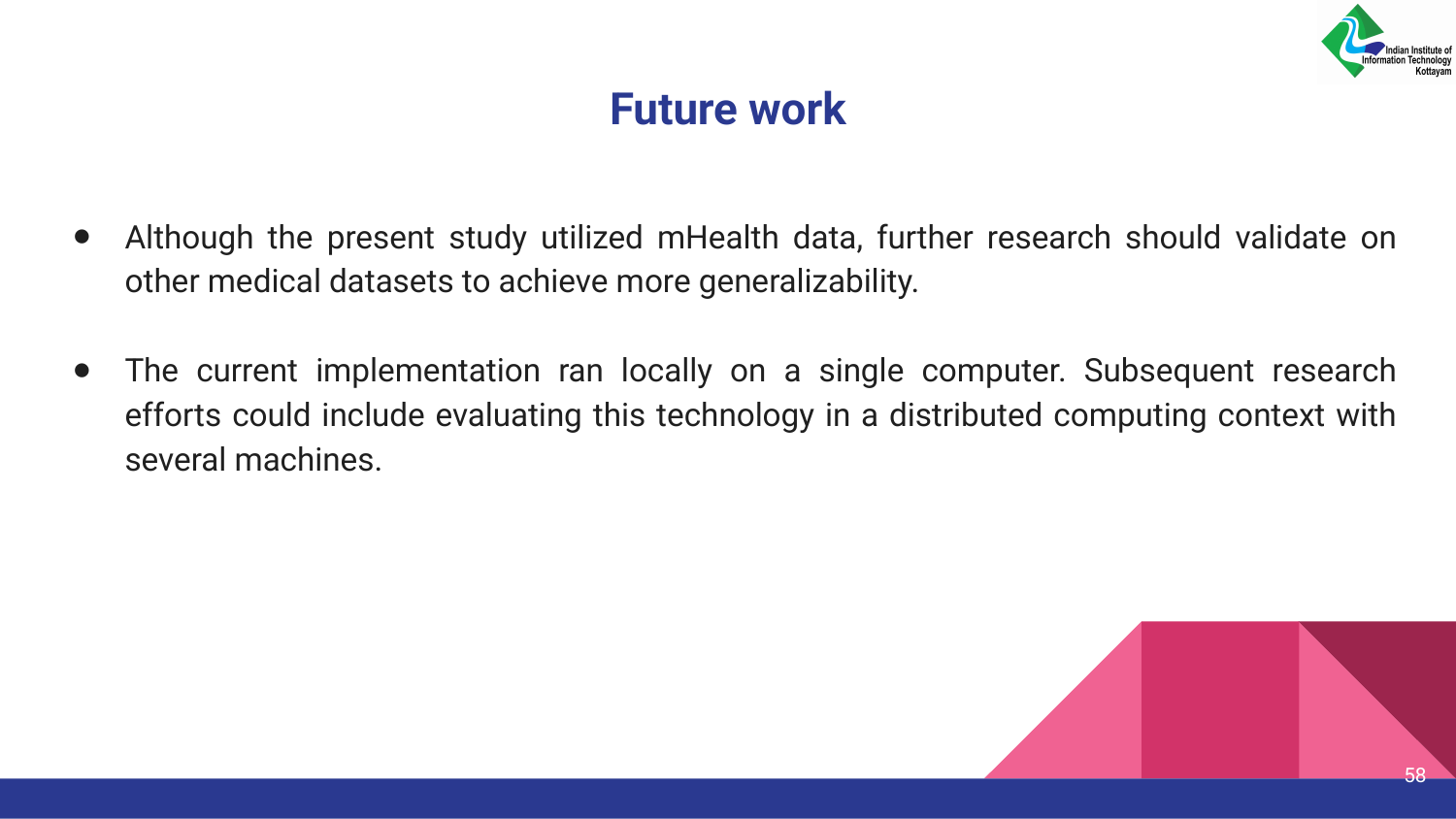

# Future work
Although the present study utilized mHealth data, further research should validate on other medical datasets to achieve more generalizability.

The current implementation ran locally on a single computer. Subsequent research efforts could include evaluating this technology in a distributed computing context with several machines.

58